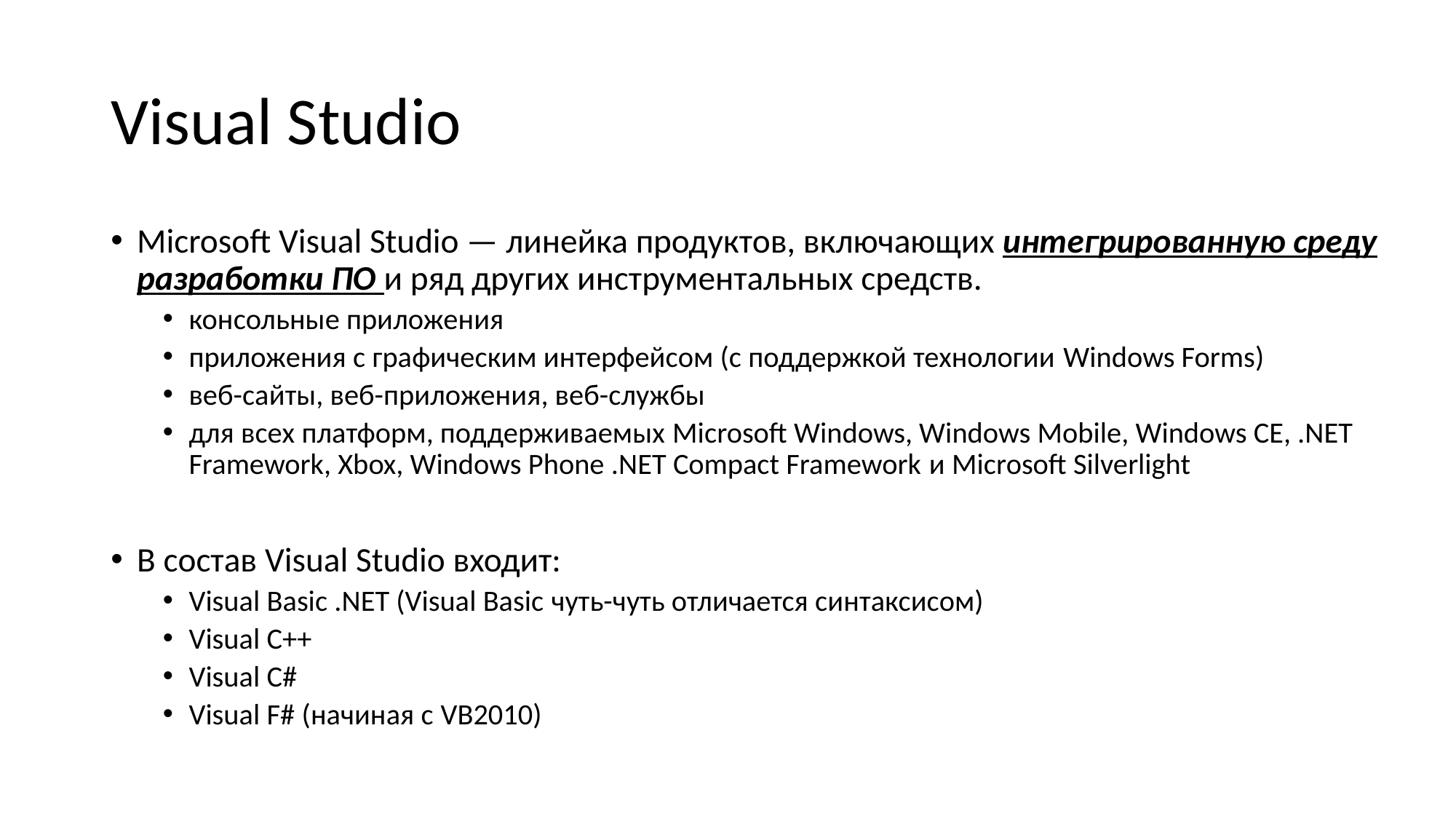

# Visual Studio
Microsoft Visual Studio — линейка продуктов, включающих интегрированную среду разработки ПО и ряд других инструментальных средств.
консольные приложения
приложения с графическим интерфейсом (с поддержкой технологии Windows Forms)
веб-сайты, веб-приложения, веб-службы
для всех платформ, поддерживаемых Microsoft Windows, Windows Mobile, Windows CE, .NET Framework, Xbox, Windows Phone .NET Compact Framework и Microsoft Silverlight

В состав Visual Studio входит:
Visual Basic .NET (Visual Basic чуть-чуть отличается синтаксисом)
Visual C++
Visual C#
Visual F# (начиная с VB2010)